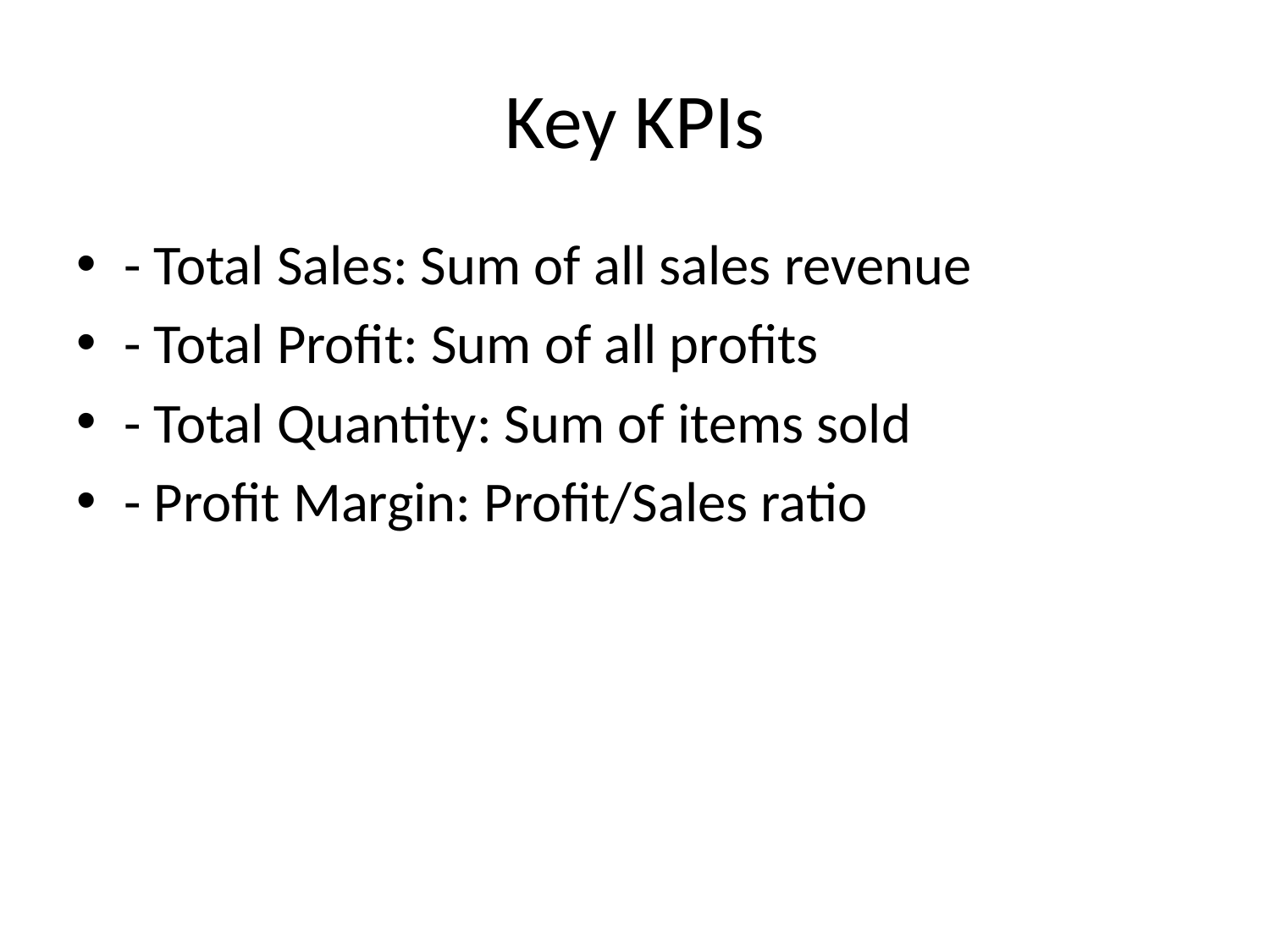

# Key KPIs
- Total Sales: Sum of all sales revenue
- Total Profit: Sum of all profits
- Total Quantity: Sum of items sold
- Profit Margin: Profit/Sales ratio